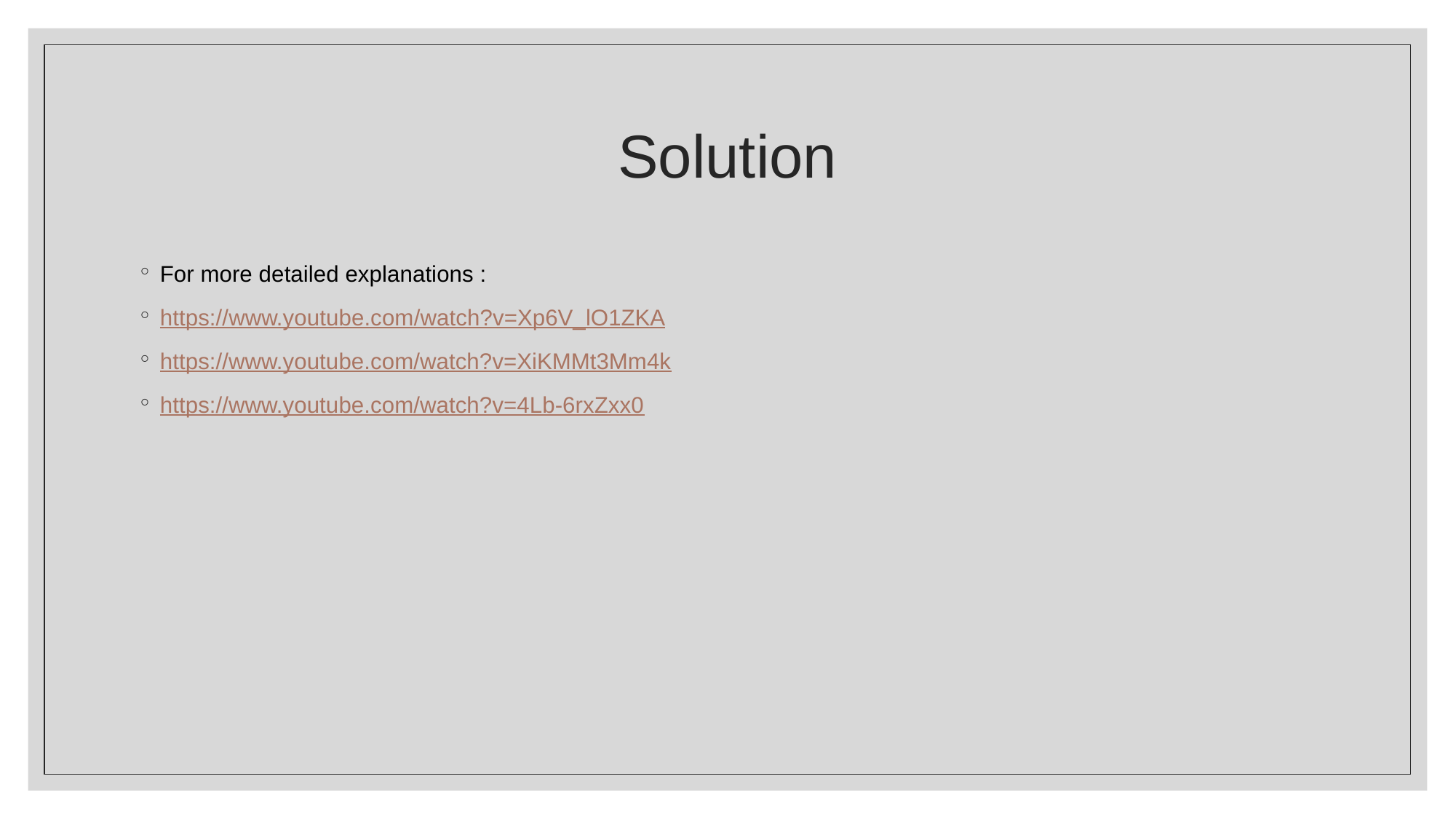

# Solution
For more detailed explanations :
https://www.youtube.com/watch?v=Xp6V_lO1ZKA
https://www.youtube.com/watch?v=XiKMMt3Mm4k
https://www.youtube.com/watch?v=4Lb-6rxZxx0